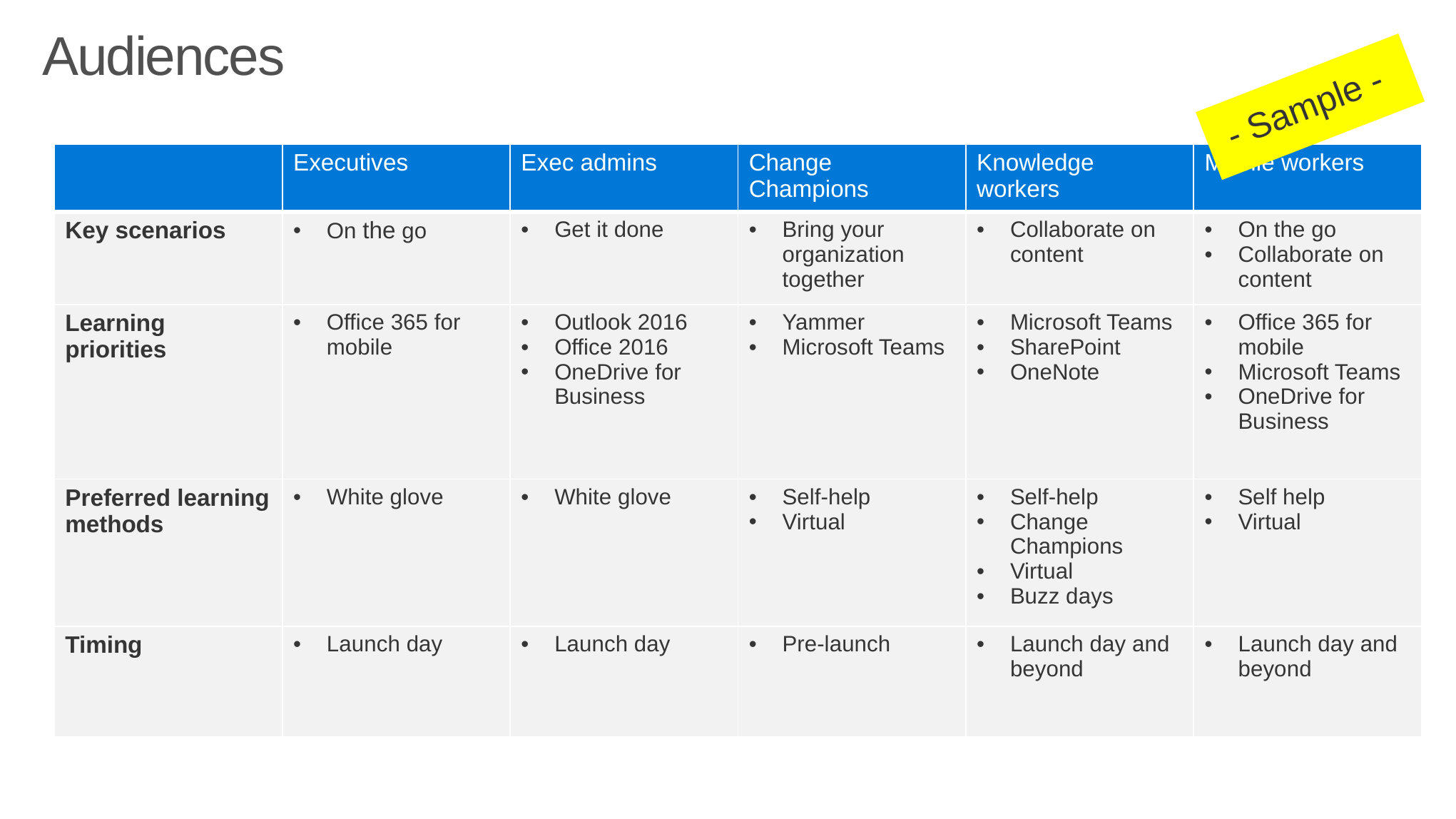

Audiences
- Sample -
|  | Executives | Exec admins | Change Champions | Knowledge workers | Mobile workers |
| --- | --- | --- | --- | --- | --- |
| Key scenarios | On the go | Get it done | Bring your organization together | Collaborate on content | On the go Collaborate on content |
| Learning priorities | Office 365 for mobile | Outlook 2016 Office 2016 OneDrive for Business | Yammer Microsoft Teams | Microsoft Teams SharePoint OneNote | Office 365 for mobile Microsoft Teams OneDrive for Business |
| Preferred learning methods | White glove | White glove | Self-help Virtual | Self-help Change Champions Virtual Buzz days | Self help Virtual |
| Timing | Launch day | Launch day | Pre-launch | Launch day and beyond | Launch day and beyond |